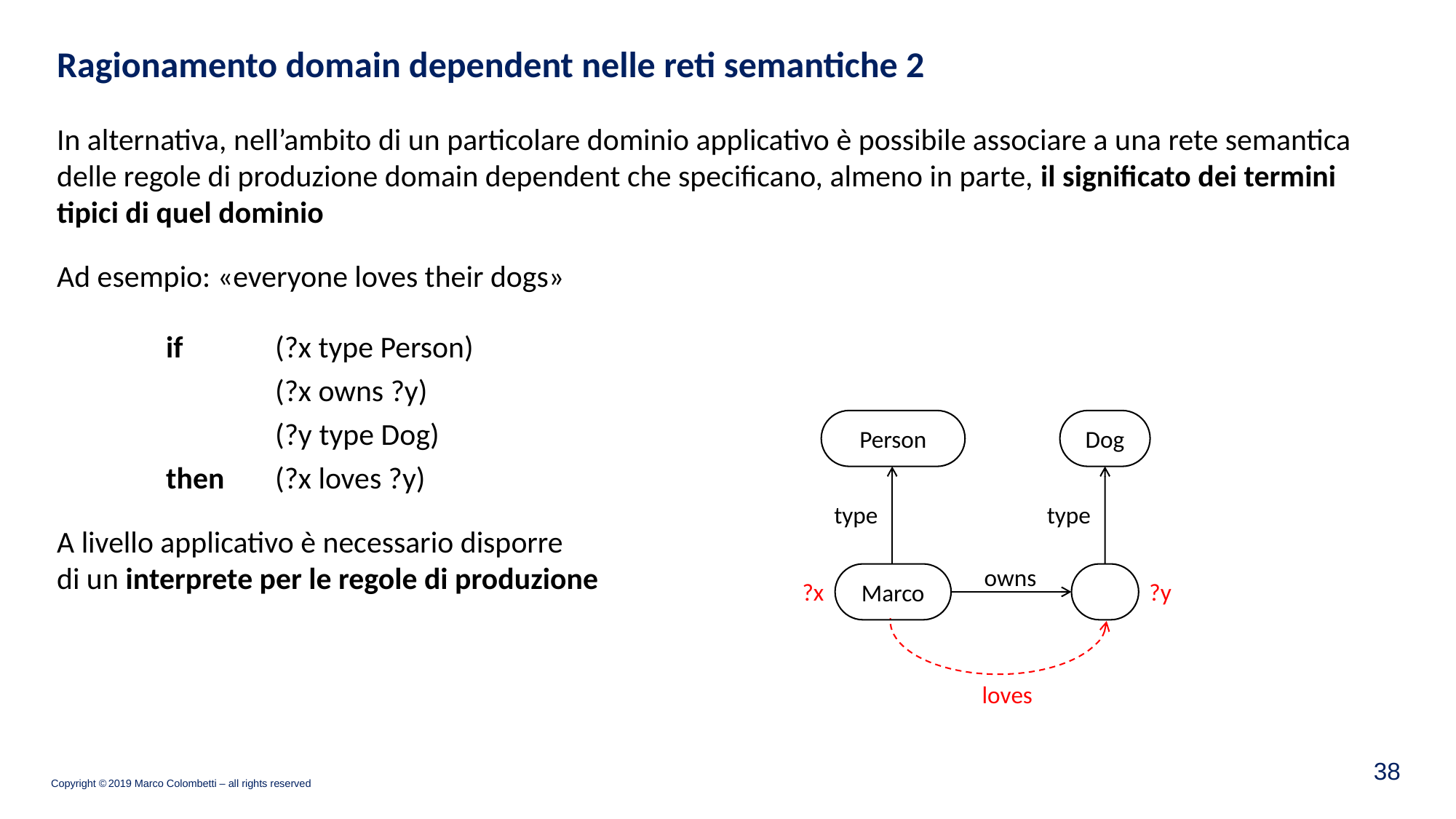

# Ragionamento domain dependent nelle reti semantiche 2
In alternativa, nell’ambito di un particolare dominio applicativo è possibile associare a una rete semantica delle regole di produzione domain dependent che specificano, almeno in parte, il significato dei termini tipici di quel dominio
Ad esempio: «everyone loves their dogs»
 	if	(?x type Person)
		(?x owns ?y)
		(?y type Dog)
	then	(?x loves ?y)
A livello applicativo è necessario disporre
di un interprete per le regole di produzione

Person
Dog
type
type
owns
Marco

loves
?x
?y
38